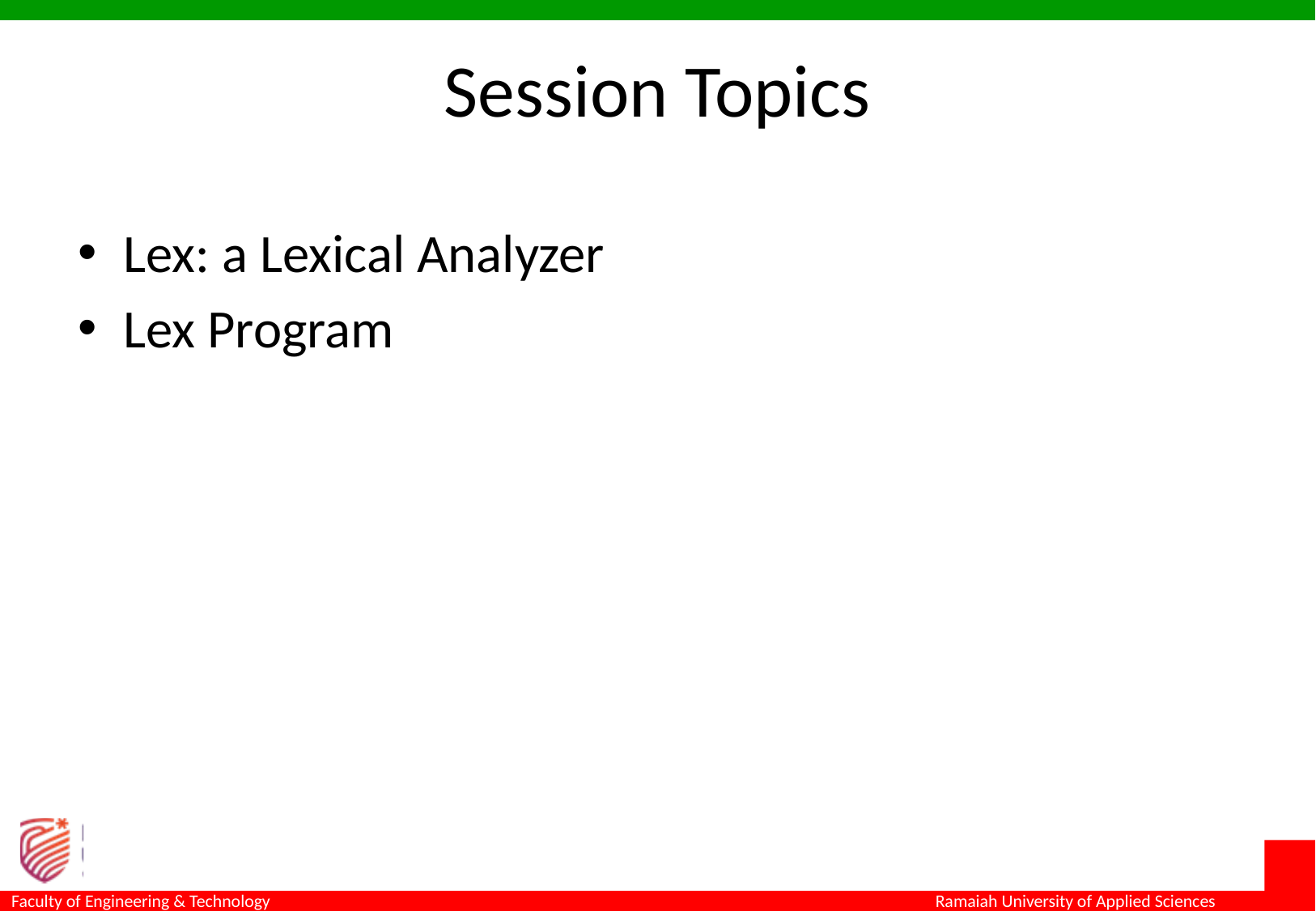

# Session Topics
Lex: a Lexical Analyzer
Lex Program